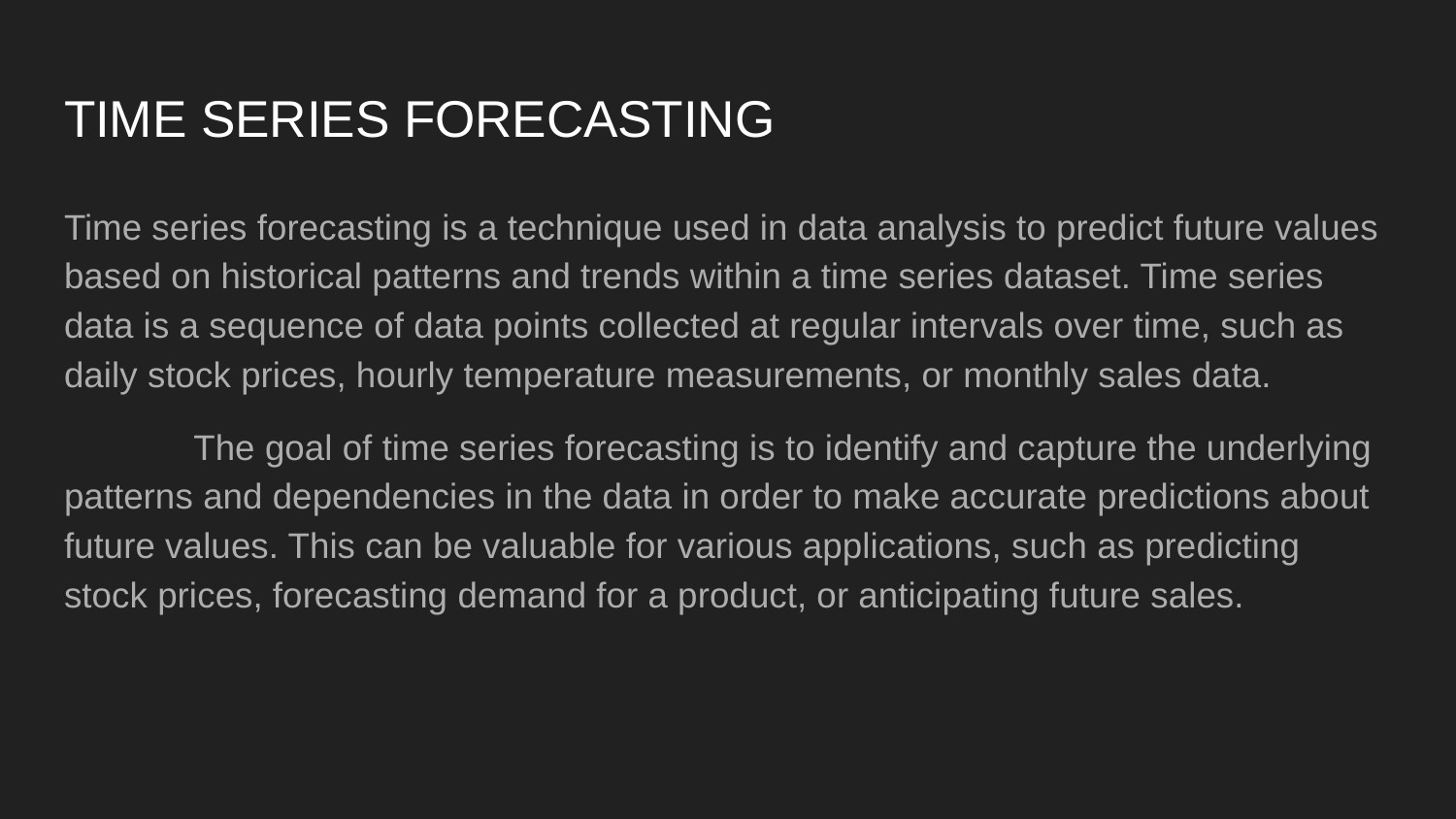

# TIME SERIES FORECASTING
Time series forecasting is a technique used in data analysis to predict future values based on historical patterns and trends within a time series dataset. Time series data is a sequence of data points collected at regular intervals over time, such as daily stock prices, hourly temperature measurements, or monthly sales data.
             The goal of time series forecasting is to identify and capture the underlying patterns and dependencies in the data in order to make accurate predictions about future values. This can be valuable for various applications, such as predicting stock prices, forecasting demand for a product, or anticipating future sales.